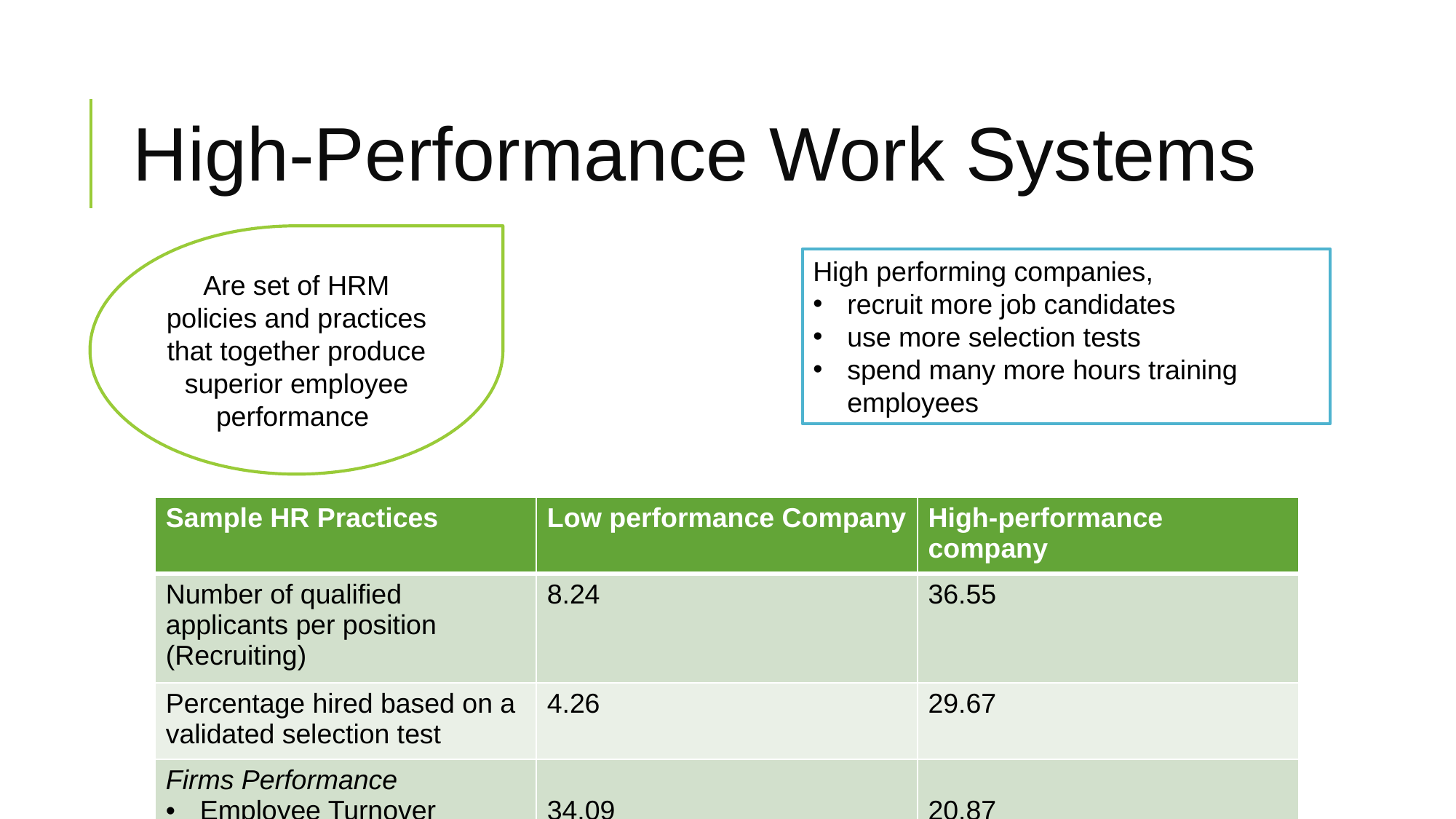

# High-Performance Work Systems
Are set of HRM policies and practices that together produce superior employee performance
High performing companies,
recruit more job candidates
use more selection tests
spend many more hours training employees
| Sample HR Practices | Low performance Company | High-performance company |
| --- | --- | --- |
| Number of qualified applicants per position (Recruiting) | 8.24 | 36.55 |
| Percentage hired based on a validated selection test | 4.26 | 29.67 |
| Firms Performance Employee Turnover Sales per employee | 34.09 $158.01 | 20.87 $617,576 |